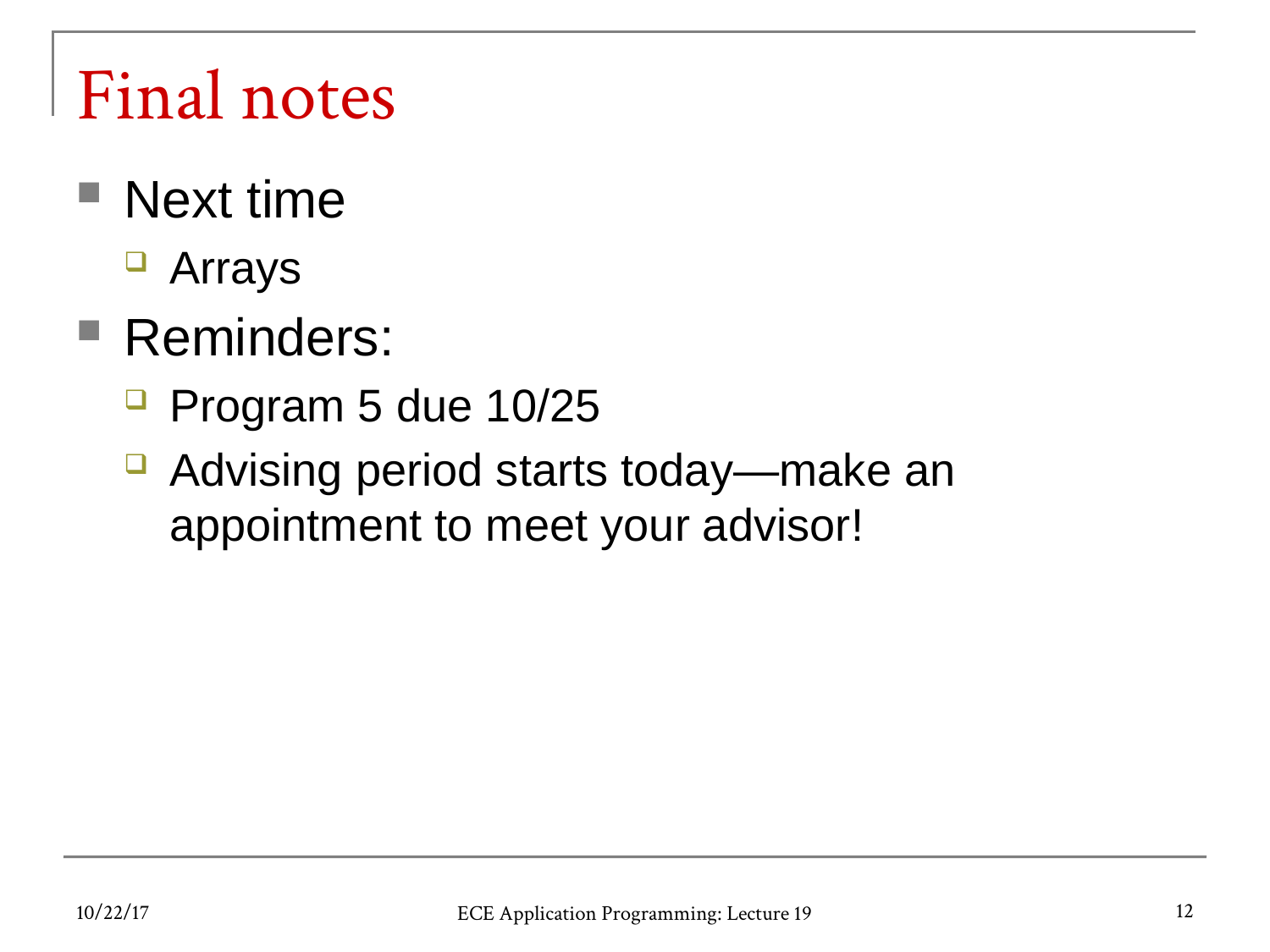

# Final notes
Next time
Arrays
Reminders:
Program 5 due 10/25
Advising period starts today—make an appointment to meet your advisor!
10/22/17
12
ECE Application Programming: Lecture 19